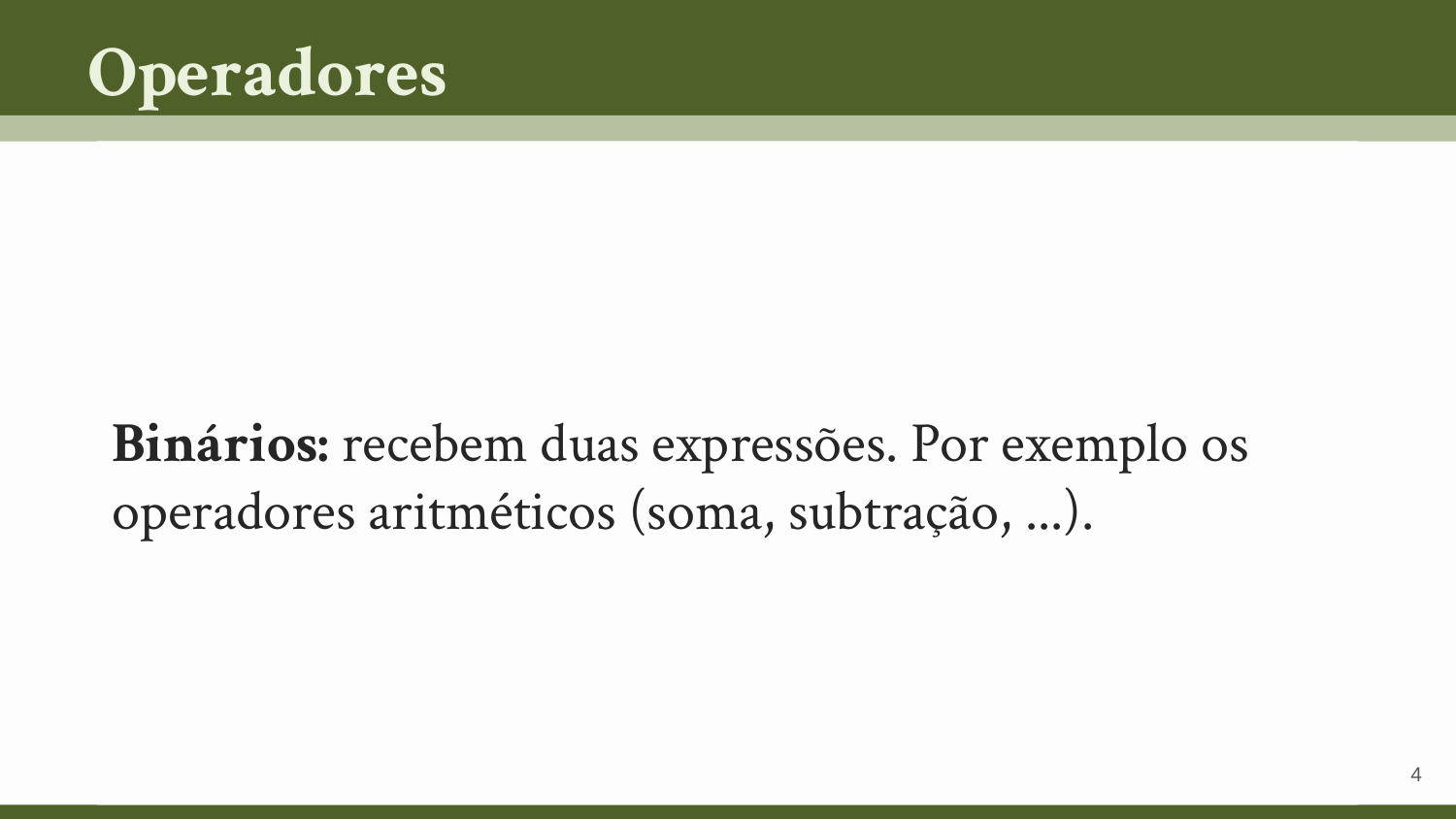

Operadores

Binários: recebem duas expressões. Por exemplo os operadores aritméticos (soma, subtração, ...).

4